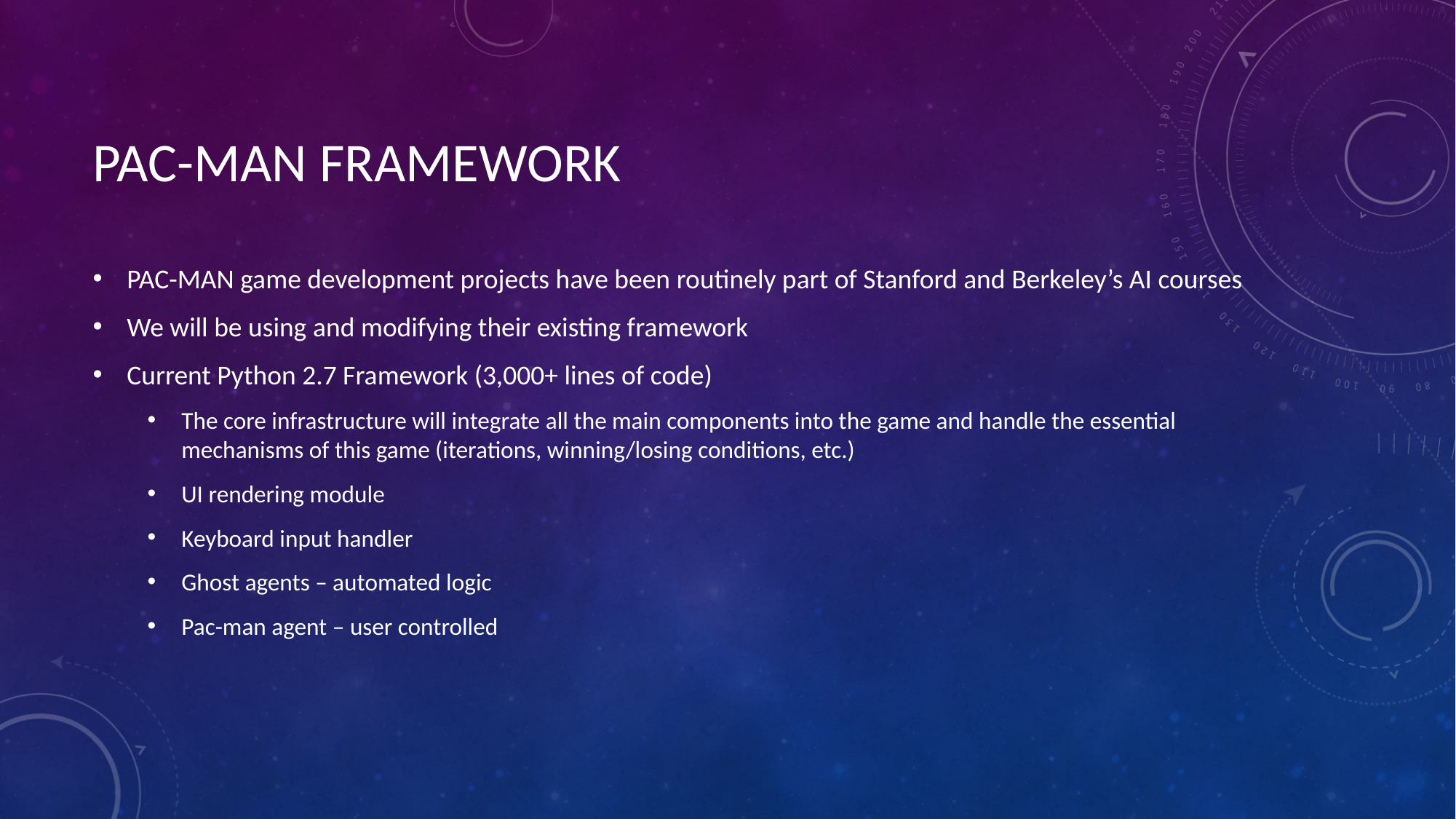

# PAC-MAN FRAMEWORK
PAC-MAN game development projects have been routinely part of Stanford and Berkeley’s AI courses
We will be using and modifying their existing framework
Current Python 2.7 Framework (3,000+ lines of code)
The core infrastructure will integrate all the main components into the game and handle the essential mechanisms of this game (iterations, winning/losing conditions, etc.)
UI rendering module
Keyboard input handler
Ghost agents – automated logic
Pac-man agent – user controlled